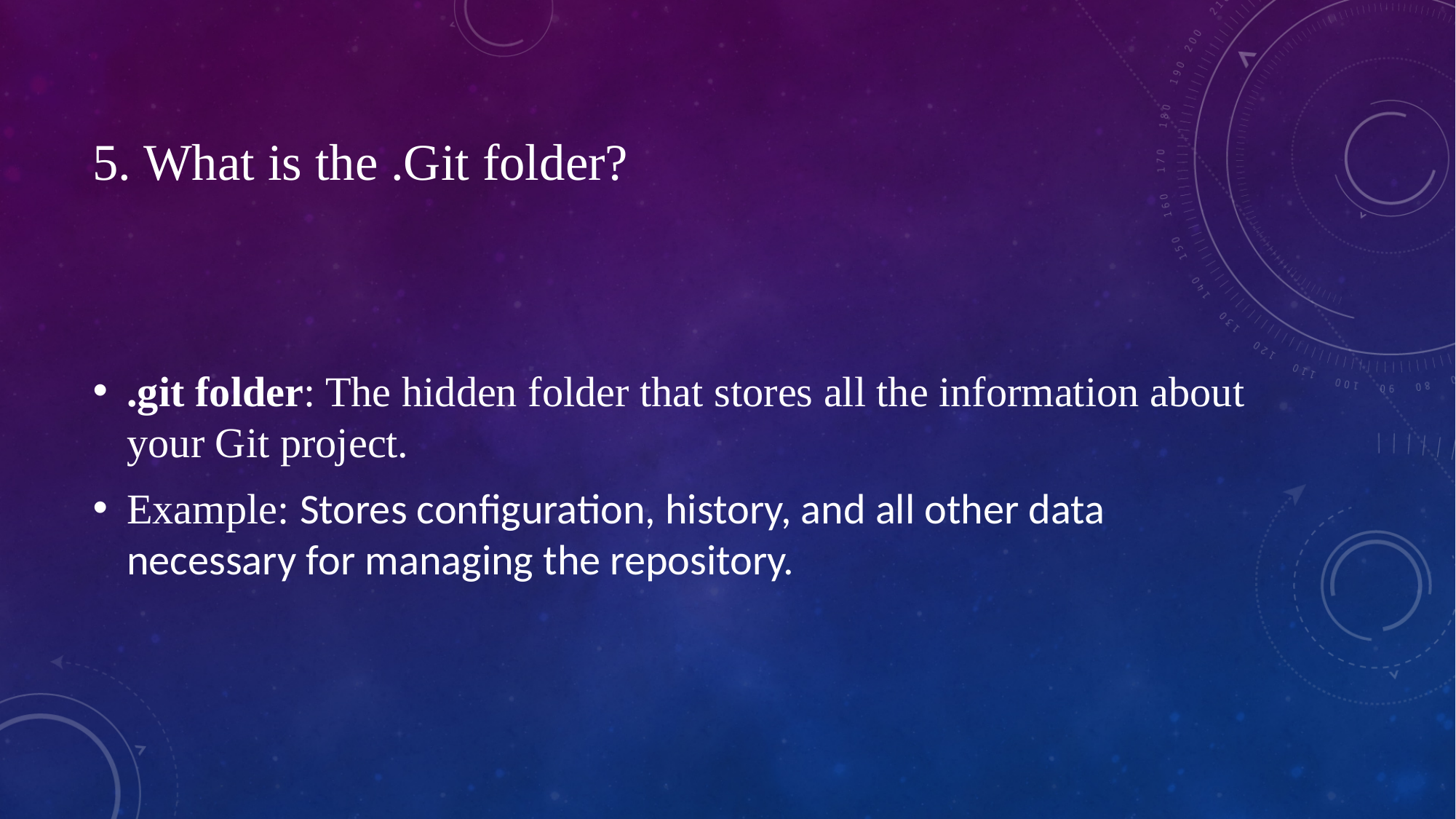

# 5. What is the .Git folder?
.git folder: The hidden folder that stores all the information about your Git project.
Example: Stores configuration, history, and all other data necessary for managing the repository.